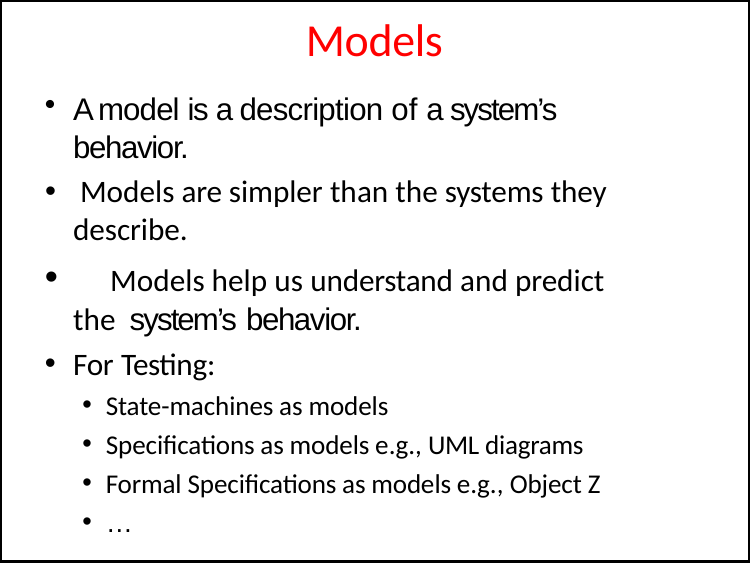

# Models
A model is a description of a system’s behavior.
Models are simpler than the systems they
describe.
	Models help us understand and predict the  system’s behavior.
For Testing:
State-machines as models
Specifications as models e.g., UML diagrams
Formal Specifications as models e.g., Object Z
…